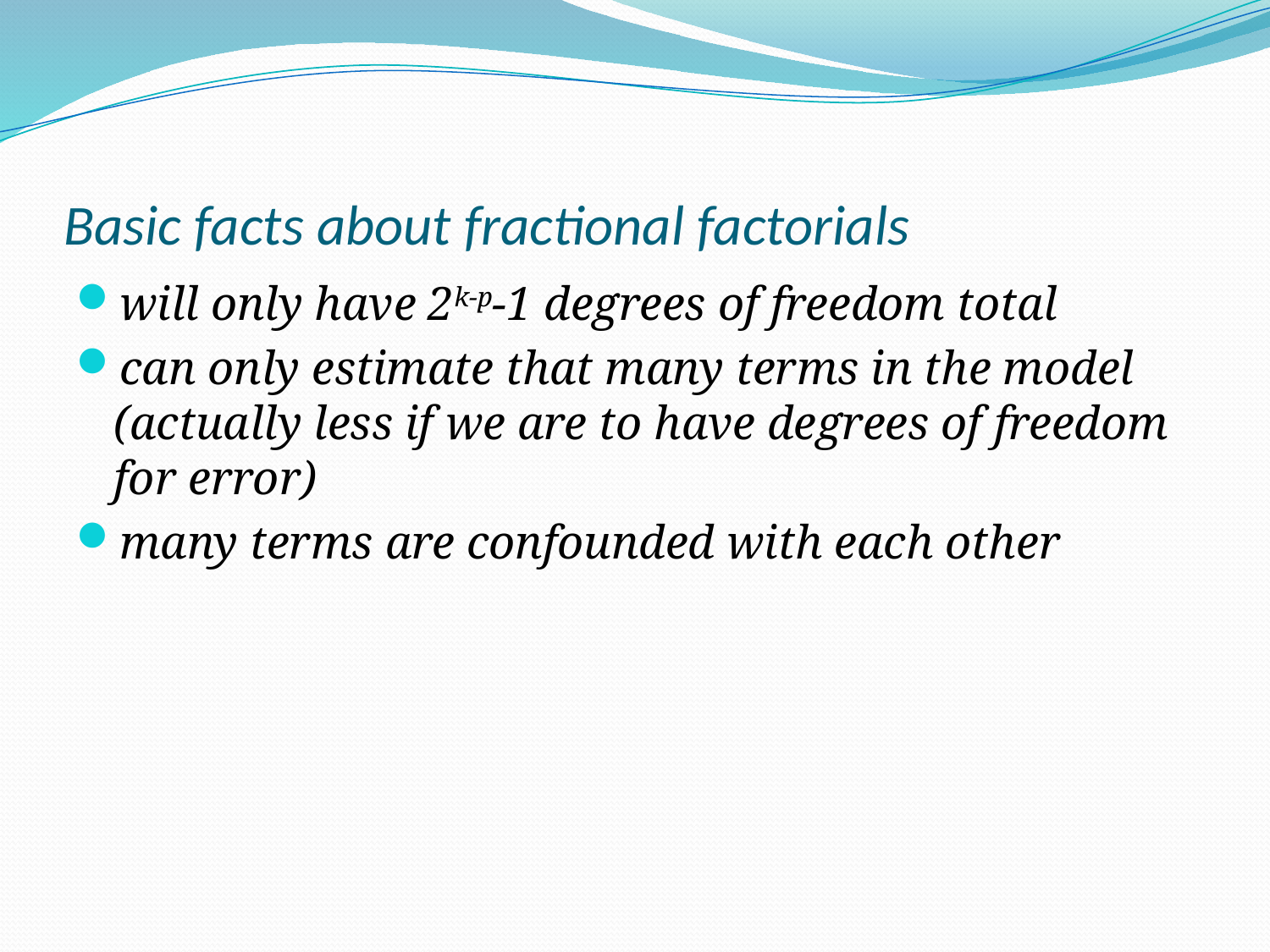

# Basic facts about fractional factorials
will only have 2k-p-1 degrees of freedom total
can only estimate that many terms in the model (actually less if we are to have degrees of freedom for error)
many terms are confounded with each other